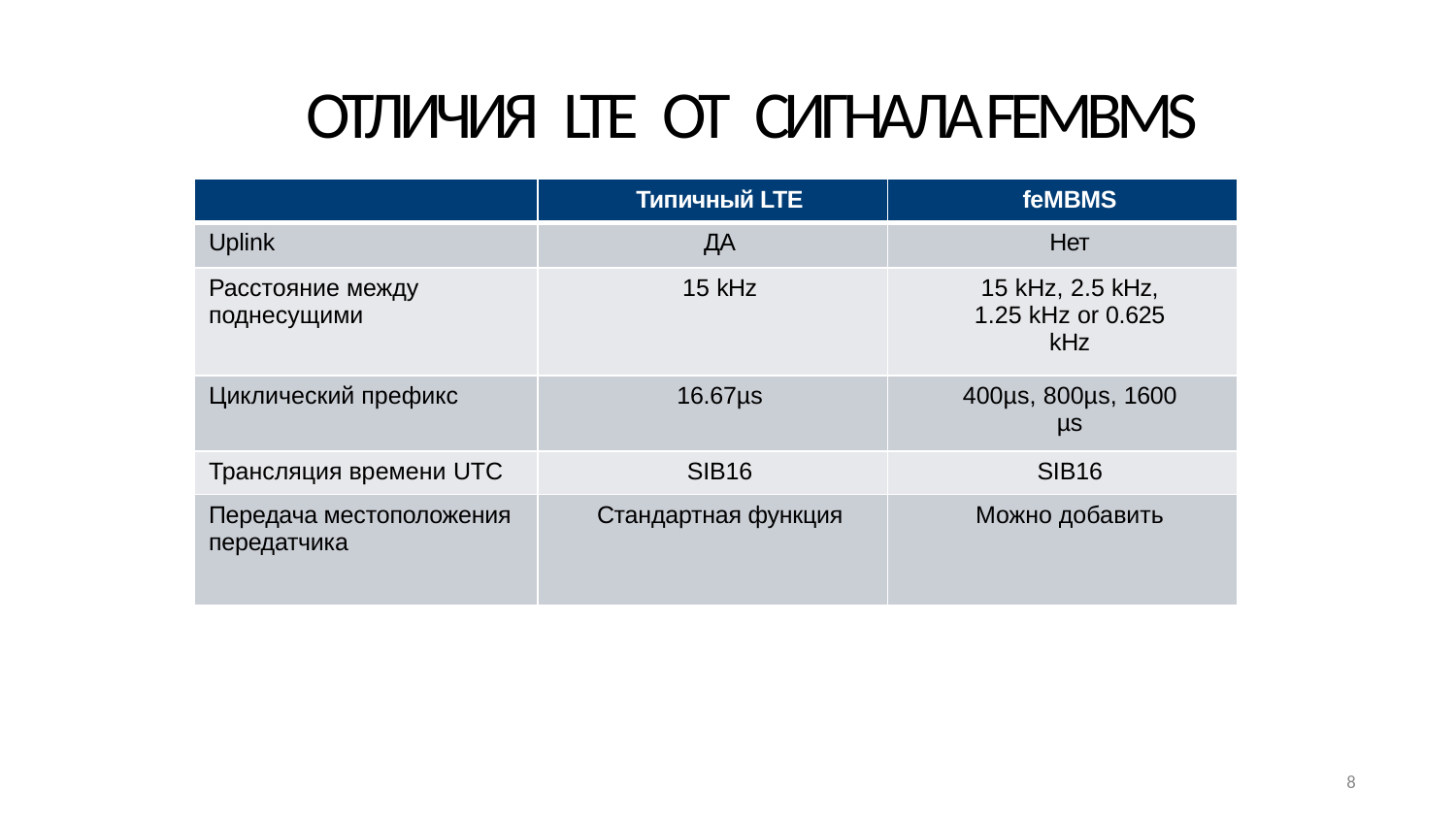

# ОТЛИЧИЯ  LTE  ОТ  СИГНАЛА FEMBMS
|  | Типичный LTE | feMBMS |
| --- | --- | --- |
| Uplink | ДА | Нет |
| Расстояние между поднесущими | 15 kHz | 15 kHz, 2.5 kHz, 1.25 kHz or 0.625 kHz |
| Циклический префикс | 16.67µs | 400µs, 800µs, 1600 µs |
| Трансляция времени UTC | SIB16 | SIB16 |
| Передача местоположения передатчика | Стандартная функция | Можно добавить |
8